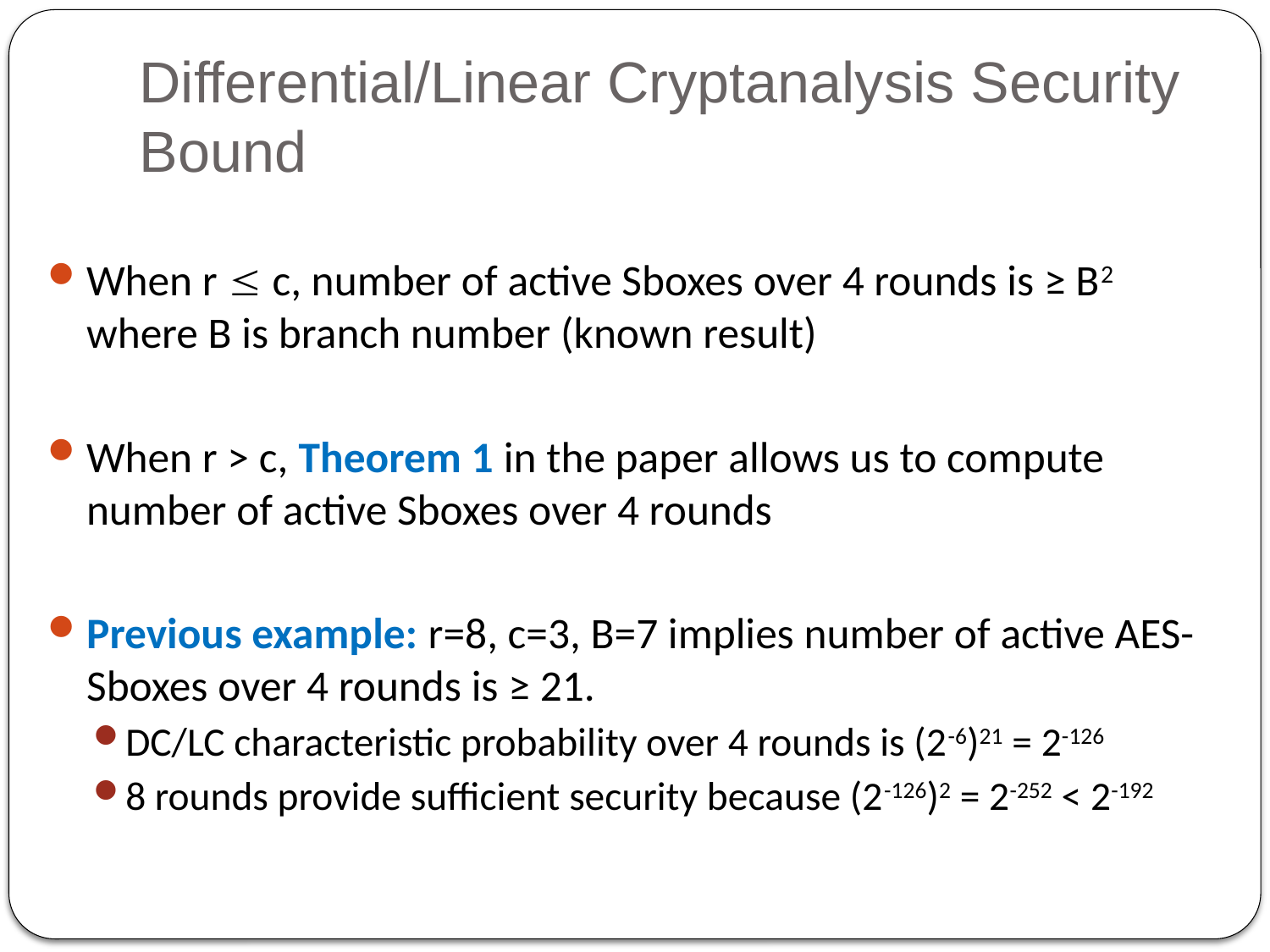

# Differential/Linear Cryptanalysis Security Bound
When r ≤ c, number of active Sboxes over 4 rounds is ≥ B2 where B is branch number (known result)

When r > c, Theorem 1 in the paper allows us to compute number of active Sboxes over 4 rounds

Previous example: r=8, c=3, B=7 implies number of active AES-Sboxes over 4 rounds is ≥ 21.
DC/LC characteristic probability over 4 rounds is (2-6)21 = 2-126
8 rounds provide sufficient security because (2-126)2 = 2-252 < 2-192